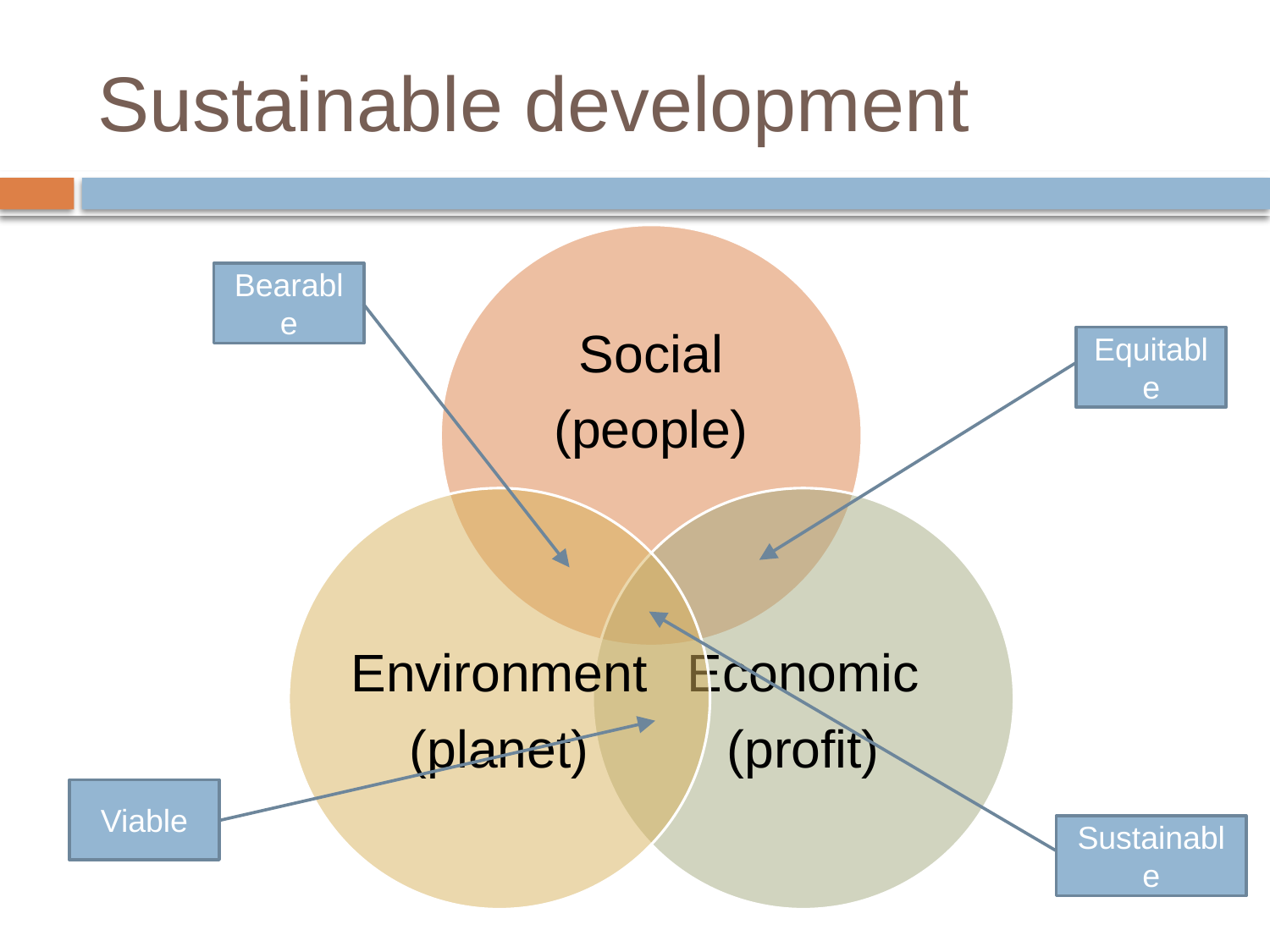

# Sustainable development
Social
(people)
Economic
(profit)
Environment
(planet)
Bearable
Equitable
Viable
Sustainable